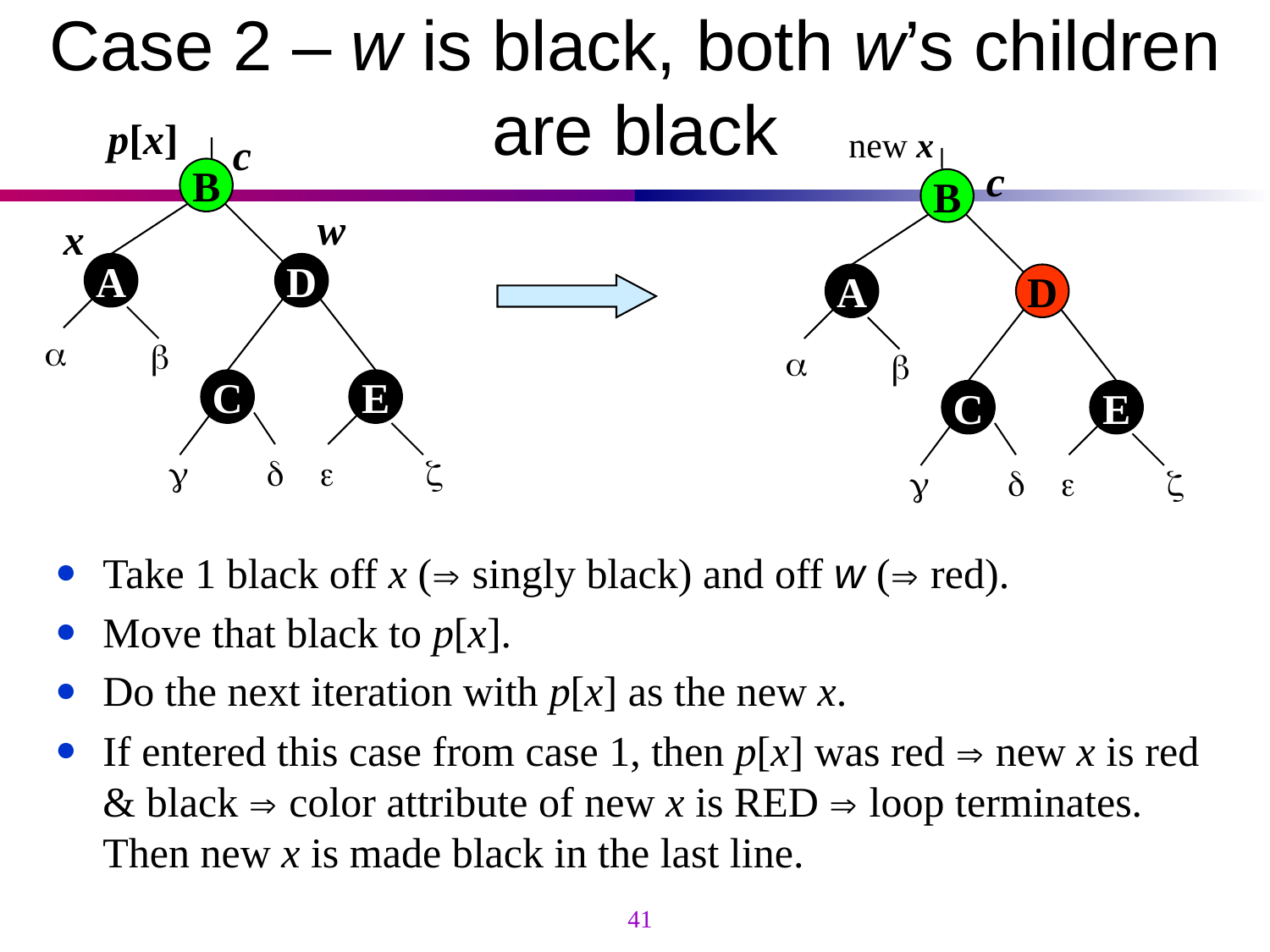

Case 2 – w is black, both w’s children are black
p[x]
new x
c

c
B
B
w
x
A
D
A
D

α
β
α
β
C
E
C
E

γ
δ
ε
ζ
γ
δ
ε
ζ
Take 1 black off x (⇒ singly black) and off w (⇒ red).
Move that black to p[x].
Do the next iteration with p[x] as the new x.
If entered this case from case 1, then p[x] was red ⇒ new x is red & black ⇒ color attribute of new x is RED ⇒ loop terminates. Then new x is made black in the last line.
41